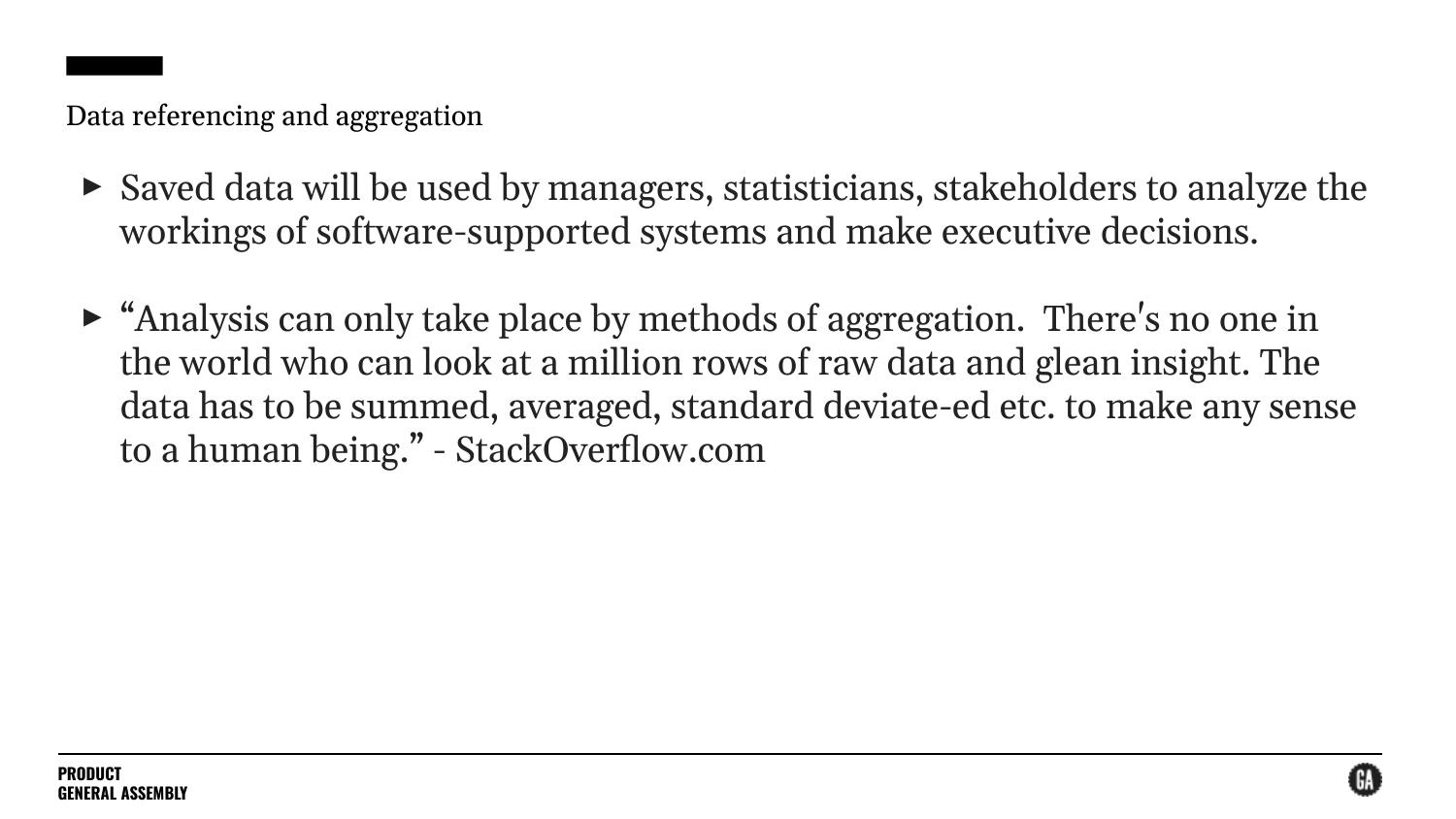

# Data referencing and aggregation
Saved data will be used by managers, statisticians, stakeholders to analyze the workings of software-supported systems and make executive decisions.

“Analysis can only take place by methods of aggregation.  There's no one in the world who can look at a million rows of raw data and glean insight. The data has to be summed, averaged, standard deviate-ed etc. to make any sense to a human being.” - StackOverflow.com